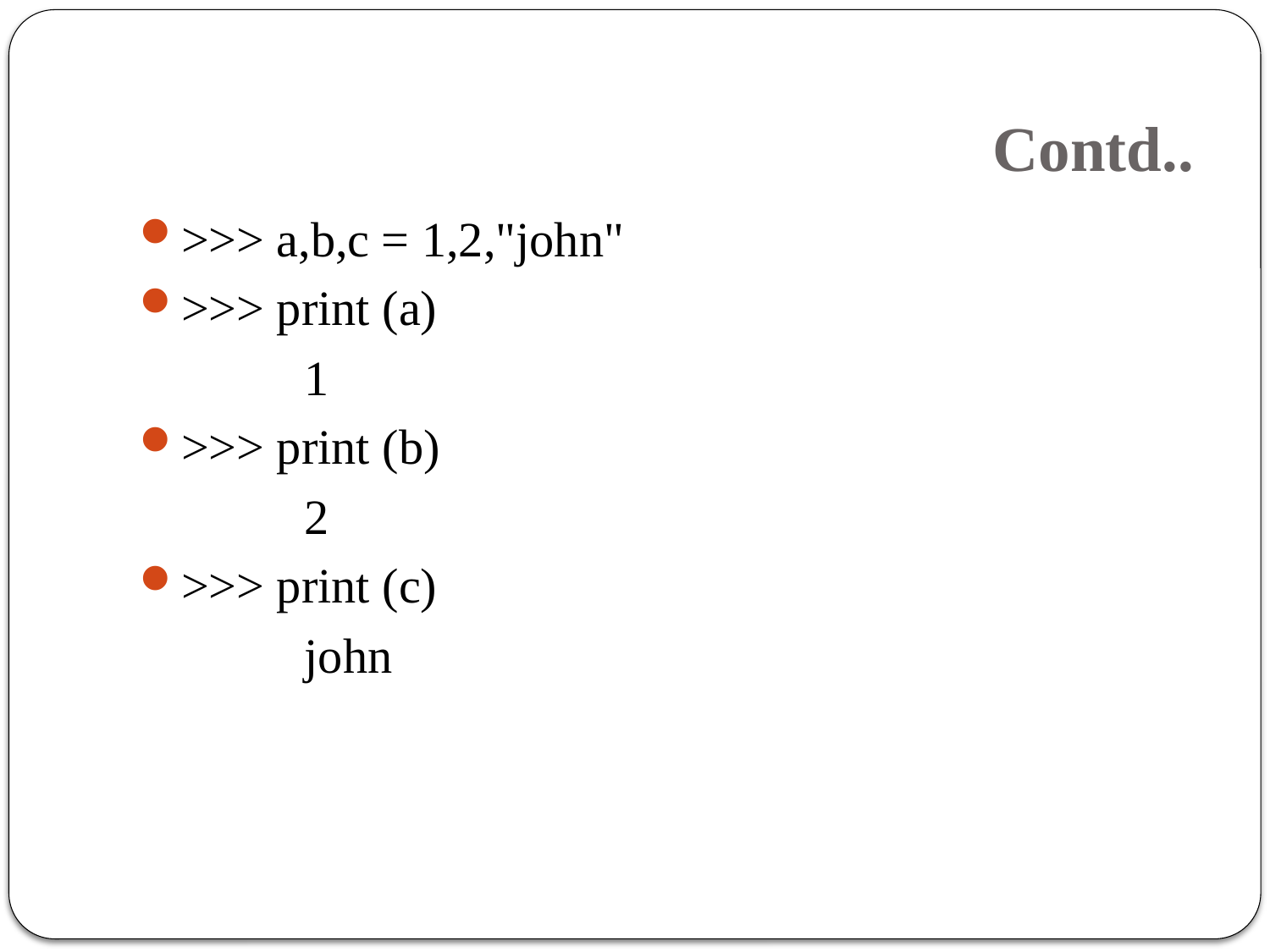

# Contd..
>>> a,b,c = 1,2,"john"
>>> print (a)
		1
>>> print (b)
		2
>>> print (c)
		john